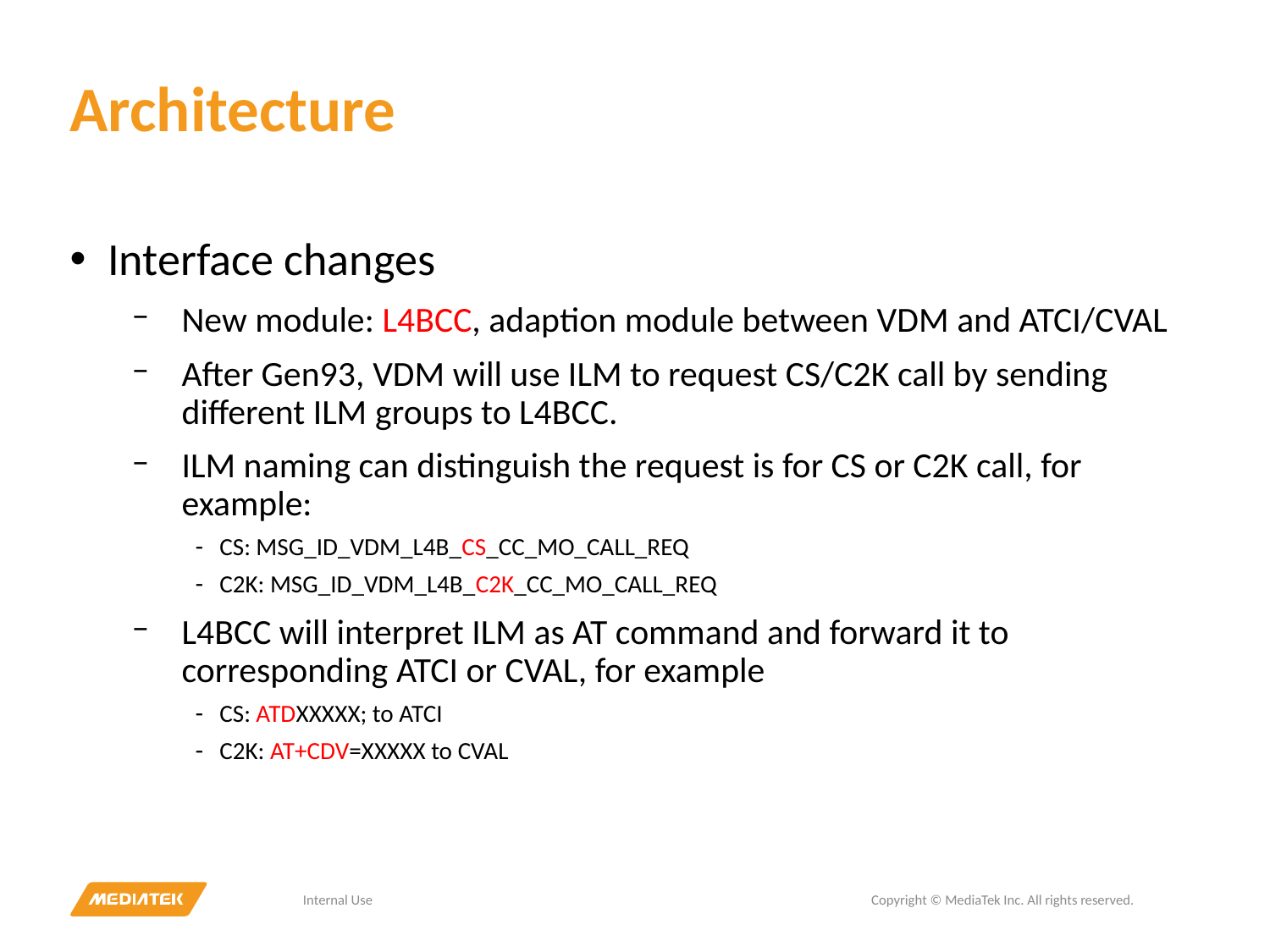

# Architecture
Interface changes
New module: L4BCC, adaption module between VDM and ATCI/CVAL
After Gen93, VDM will use ILM to request CS/C2K call by sending different ILM groups to L4BCC.
ILM naming can distinguish the request is for CS or C2K call, for example:
CS: MSG_ID_VDM_L4B_CS_CC_MO_CALL_REQ
C2K: MSG_ID_VDM_L4B_C2K_CC_MO_CALL_REQ
L4BCC will interpret ILM as AT command and forward it to corresponding ATCI or CVAL, for example
CS: ATDXXXXX; to ATCI
C2K: AT+CDV=XXXXX to CVAL

Internal Use
Copyright © MediaTek Inc. All rights reserved.